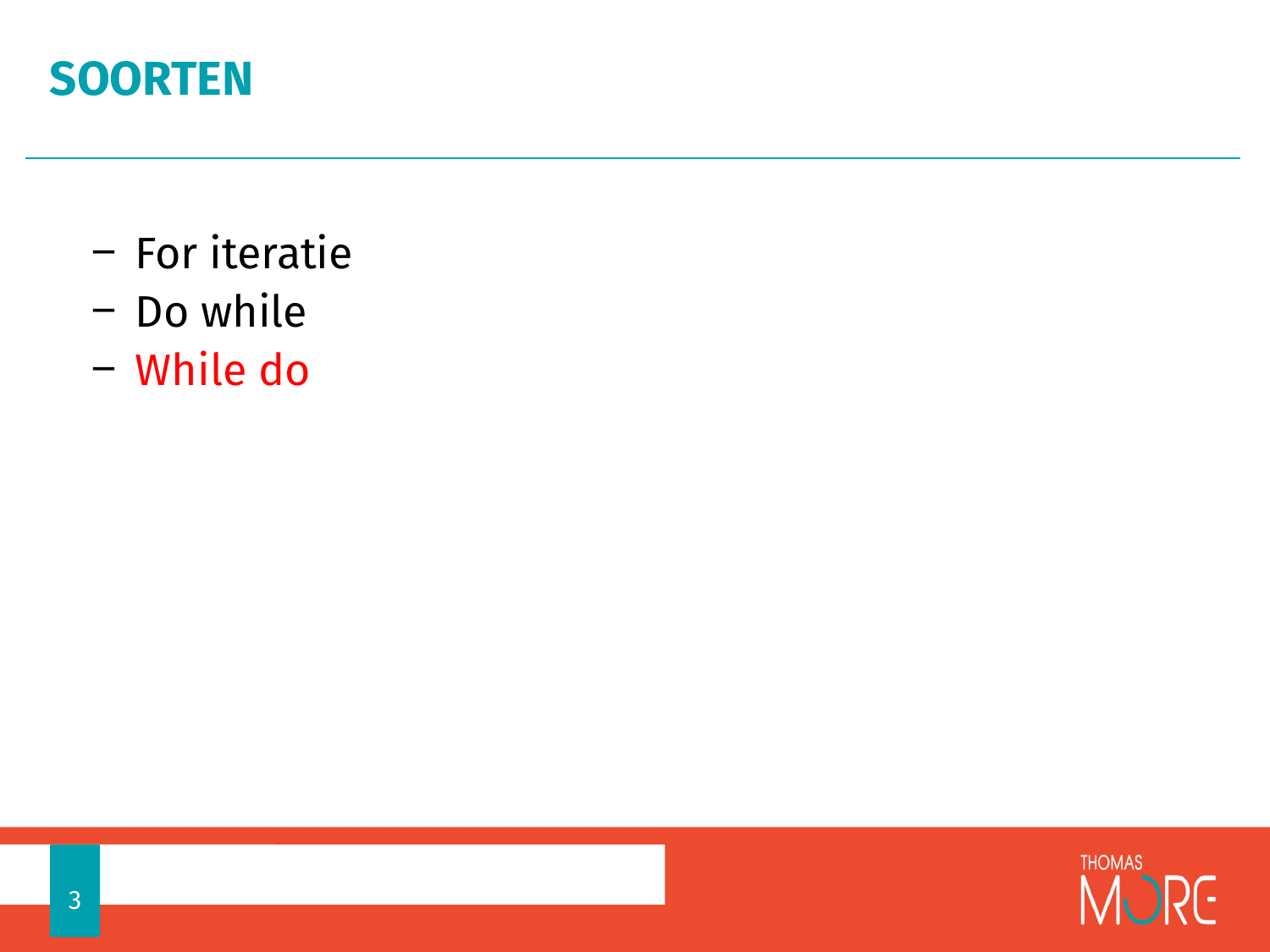

# SOORTEN
For iteratie
Do while
While do

3